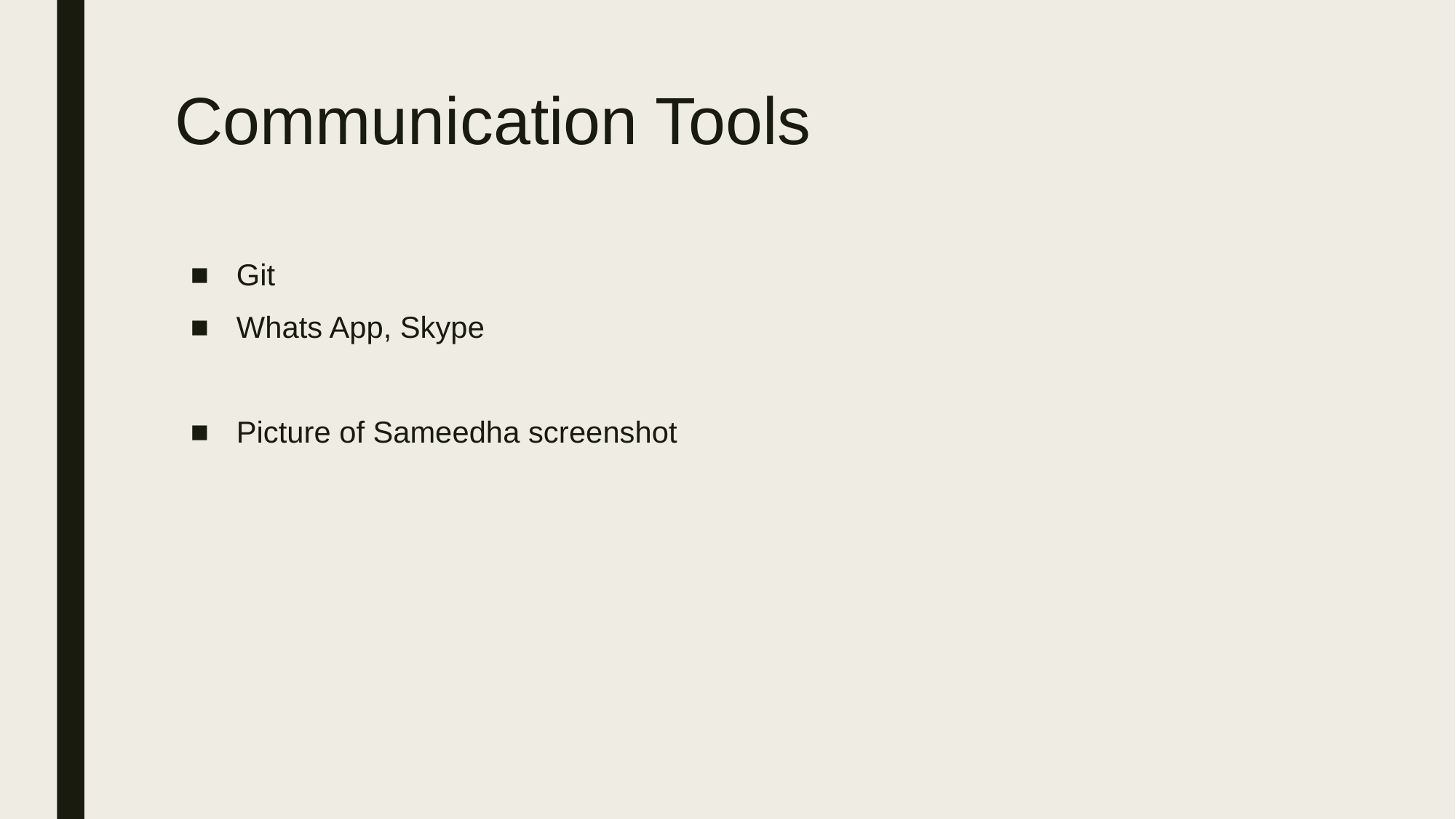

# Communication Tools

Git
Whats App, Skype

Picture of Sameedha screenshot